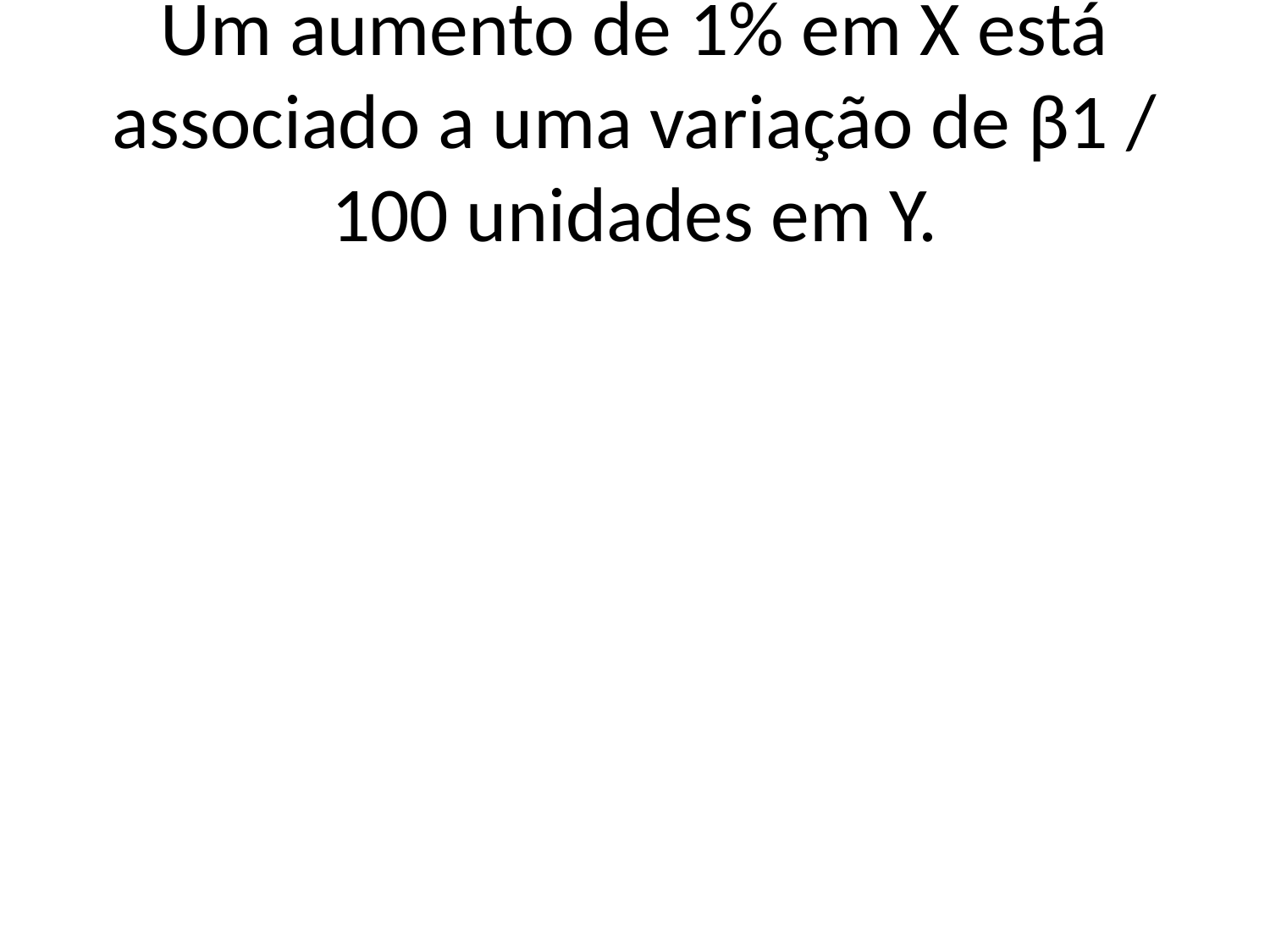

# Um aumento de 1% em X está associado a uma variação de β1 / 100 unidades em Y.